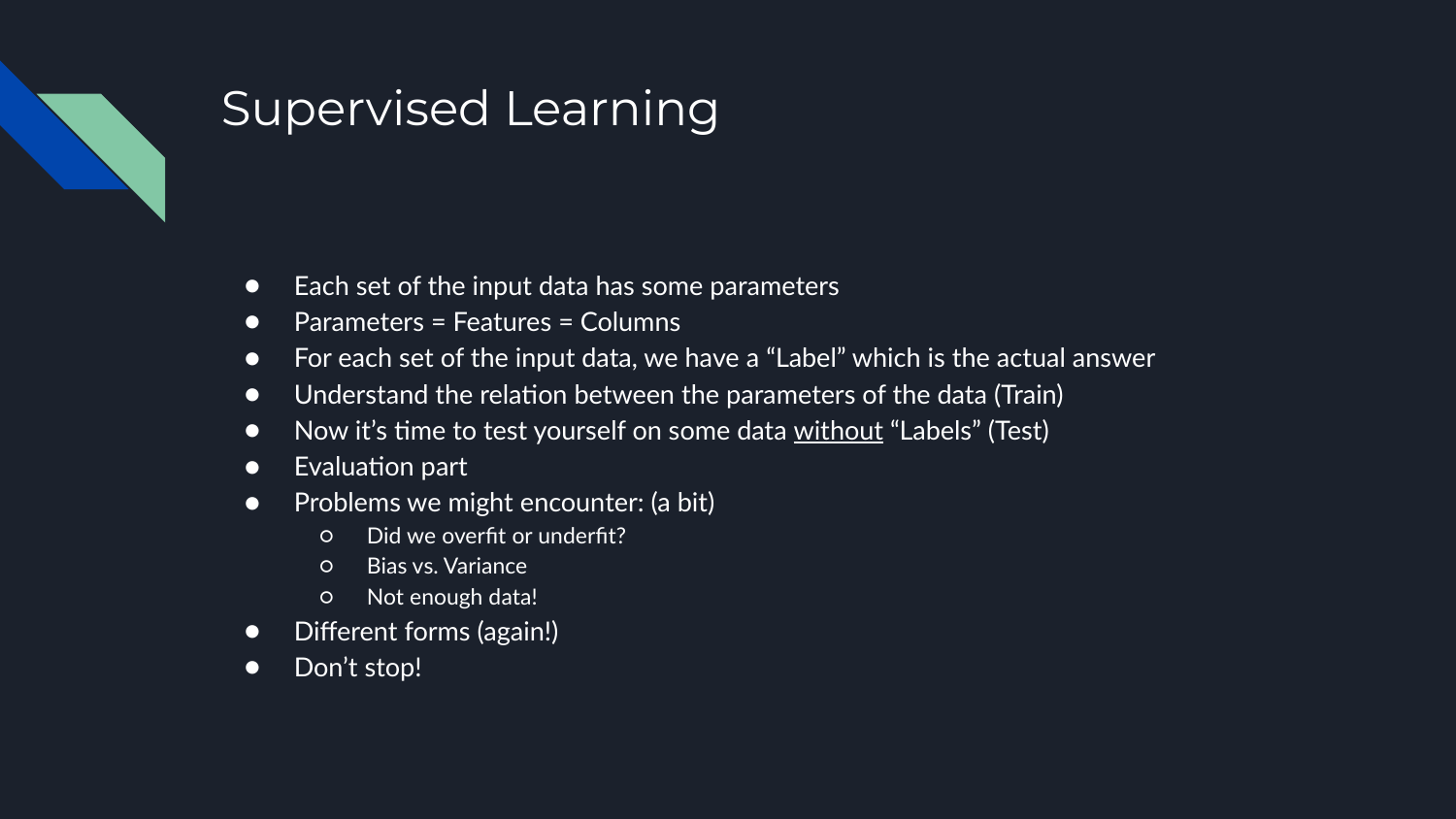

# Supervised Learning
Each set of the input data has some parameters
Parameters = Features = Columns
For each set of the input data, we have a “Label” which is the actual answer
Understand the relation between the parameters of the data (Train)
Now it’s time to test yourself on some data without “Labels” (Test)
Evaluation part
Problems we might encounter: (a bit)
Did we overfit or underfit?
Bias vs. Variance
Not enough data!
Different forms (again!)
Don’t stop!